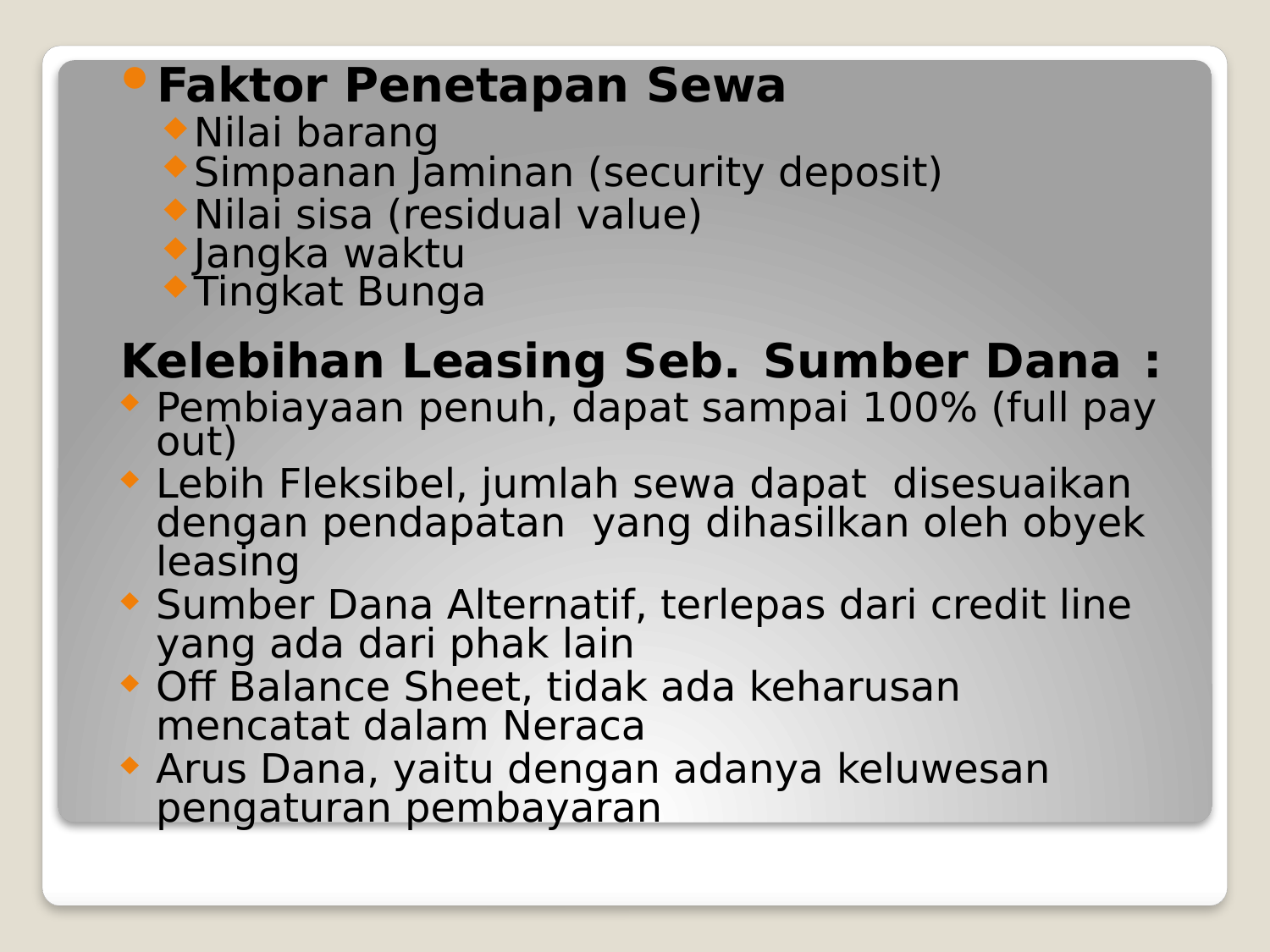

Faktor Penetapan Sewa
Nilai barang
Simpanan Jaminan (security deposit)
Nilai sisa (residual value)
Jangka waktu
Tingkat Bunga
Kelebihan Leasing Seb. Sumber Dana :
Pembiayaan penuh, dapat sampai 100% (full pay out)
Lebih Fleksibel, jumlah sewa dapat  disesuaikan dengan pendapatan  yang dihasilkan oleh obyek leasing
Sumber Dana Alternatif, terlepas dari credit line yang ada dari phak lain
Off Balance Sheet, tidak ada keharusan mencatat dalam Neraca
Arus Dana, yaitu dengan adanya keluwesan pengaturan pembayaran